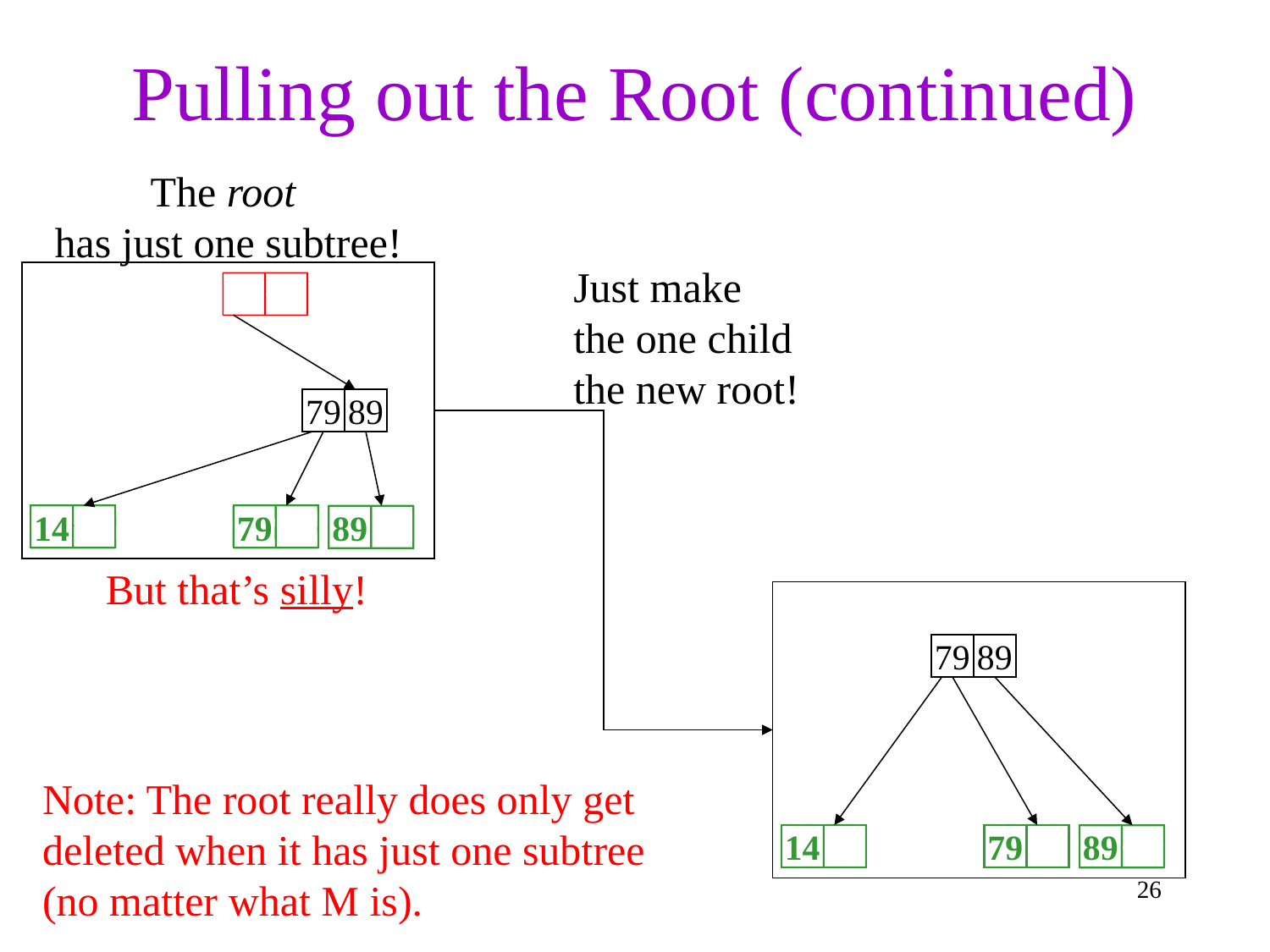

# Pulling out the Root (continued)
The root
has just one subtree!
Just make
the one child
the new root!

79

89

14

79

89

But that’s silly!

79

89

Note: The root really does only get deleted when it has just one subtree (no matter what M is).
14

79

89

26